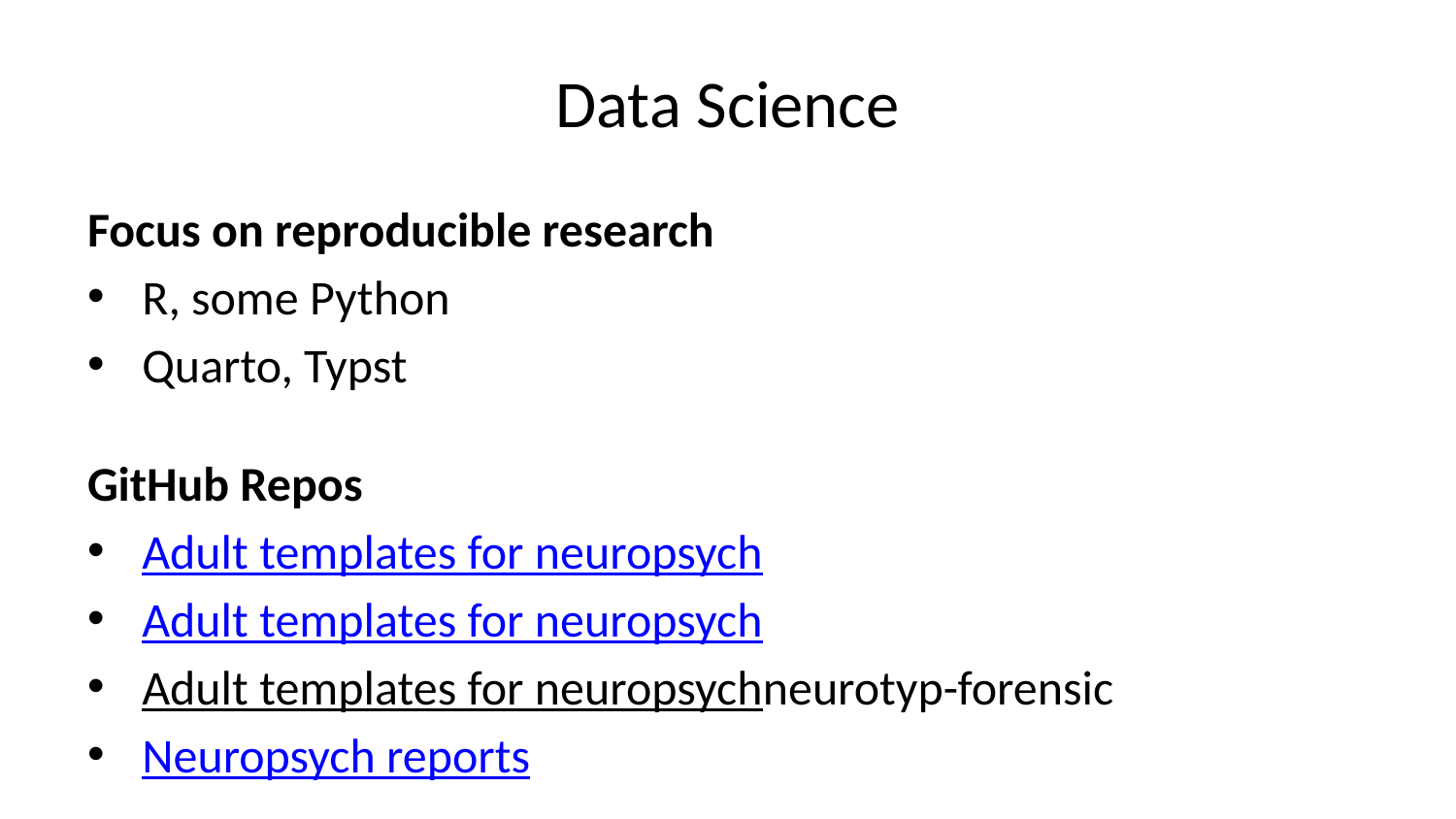

# Data Science
Focus on reproducible research
R, some Python
Quarto, Typst
GitHub Repos
Adult templates for neuropsych
Adult templates for neuropsych
Adult templates for neuropsychneurotyp-forensic
Neuropsych reports